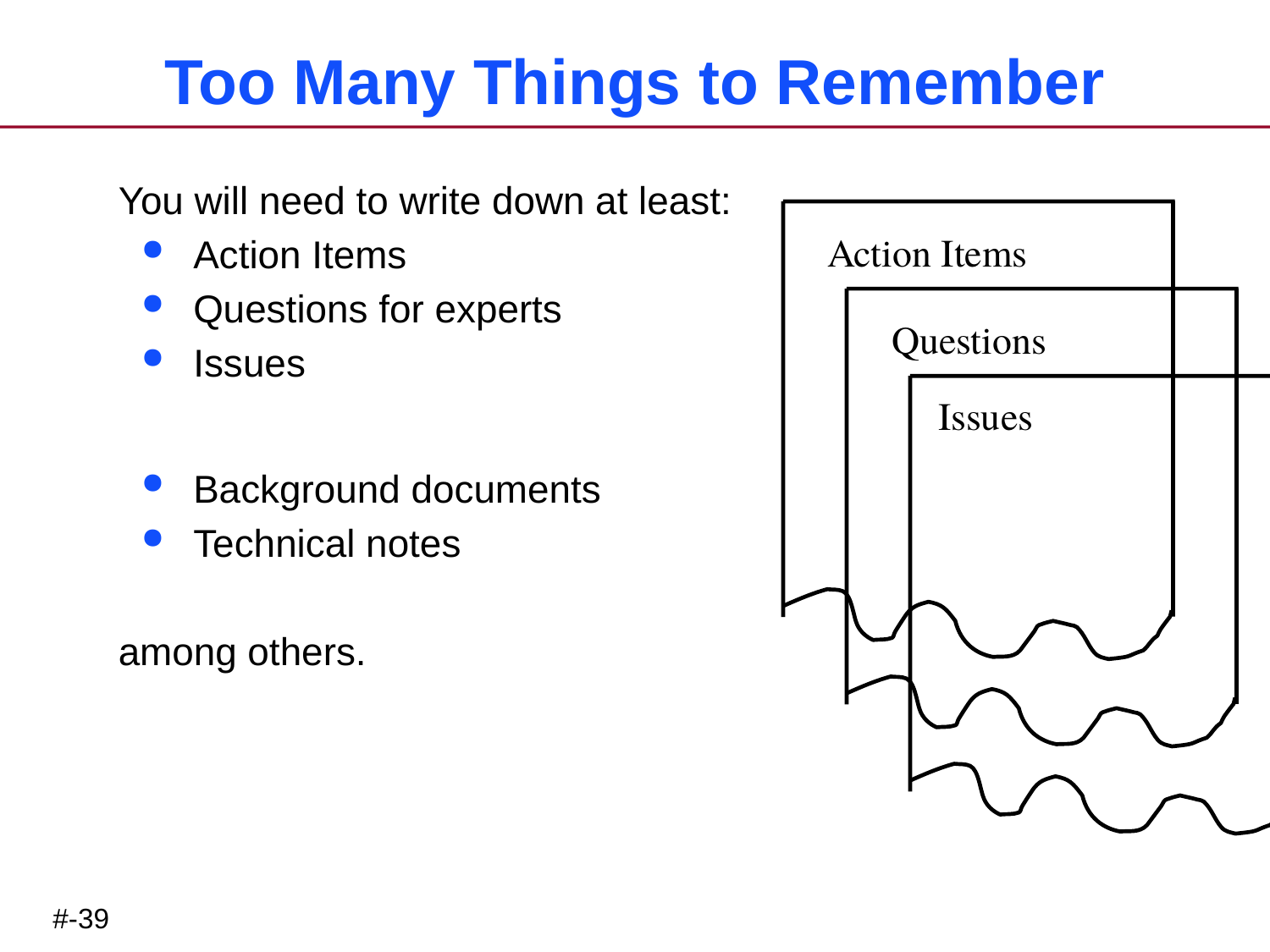

# Too Many Things to Remember
You will need to write down at least:
Action Items
Questions for experts
Issues

Background documents
Technical notes

among others.

Action Items

Questions

Issues